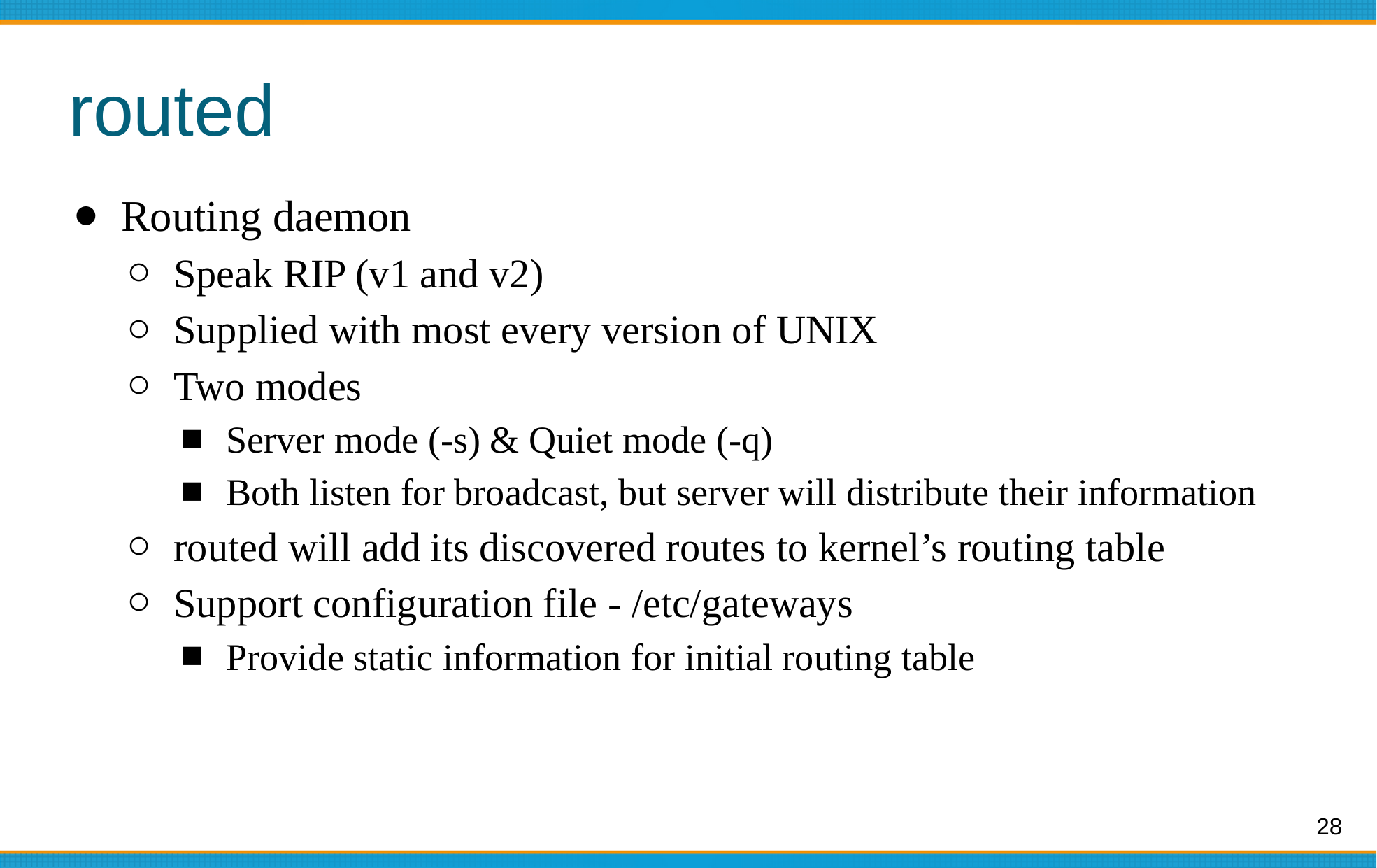

# routed
Routing daemon
Speak RIP (v1 and v2)
Supplied with most every version of UNIX
Two modes
Server mode (-s) & Quiet mode (-q)
Both listen for broadcast, but server will distribute their information
routed will add its discovered routes to kernel’s routing table
Support configuration file - /etc/gateways
Provide static information for initial routing table
28